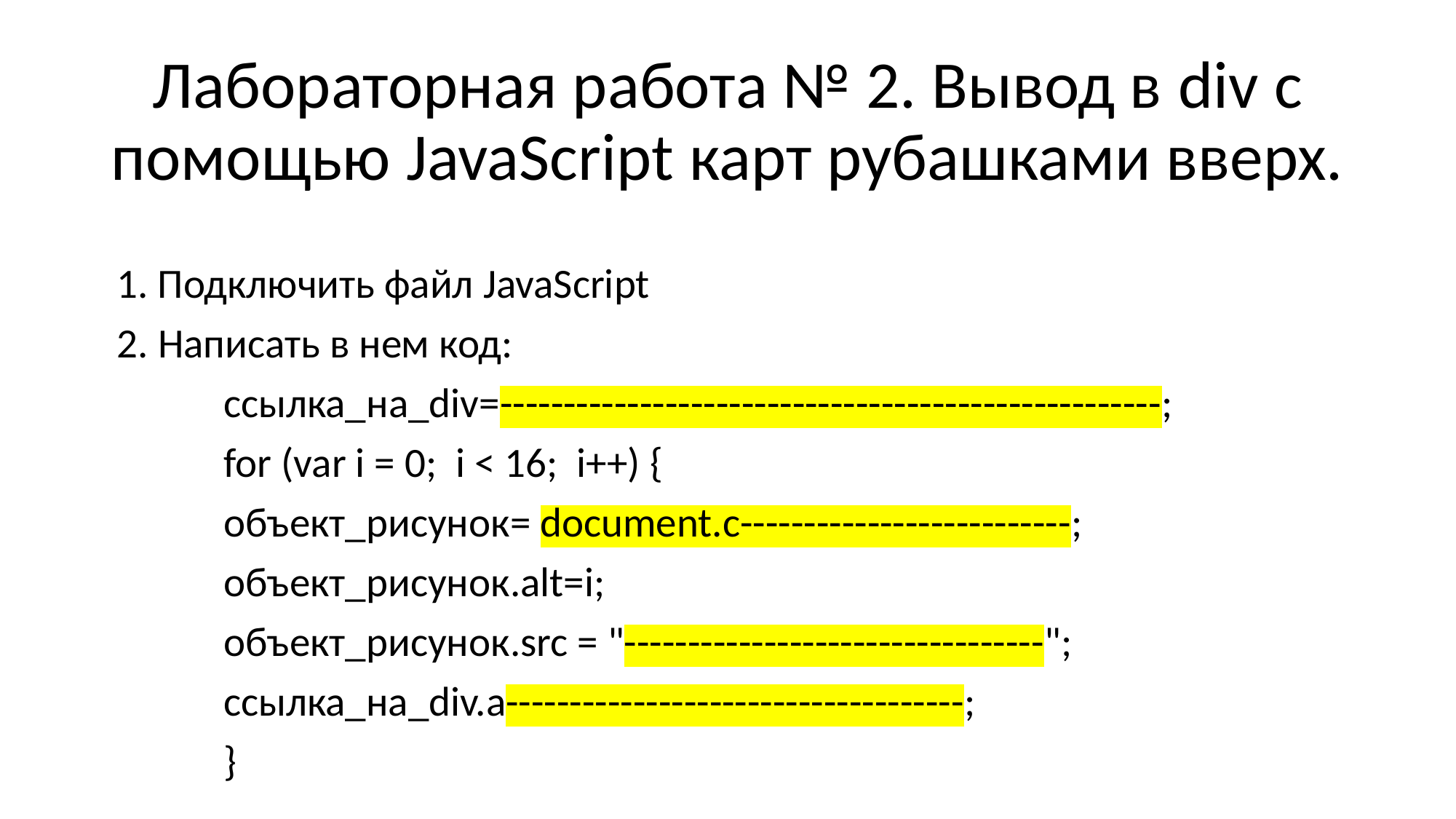

# Лабораторная работа № 2. Вывод в div с помощью JavaScript карт рубашками вверх.
1. Подключить файл JavaScript
2. Написать в нем код:
	ссылка_на_div=----------------------------------------------------;
	for (var i = 0;  i < 16;  i++) {
		объект_рисунок= document.с--------------------------;
		объект_рисунок.alt=i;
		объект_рисунок.src = "---------------------------------";
		ссылка_на_div.a------------------------------------;
		}